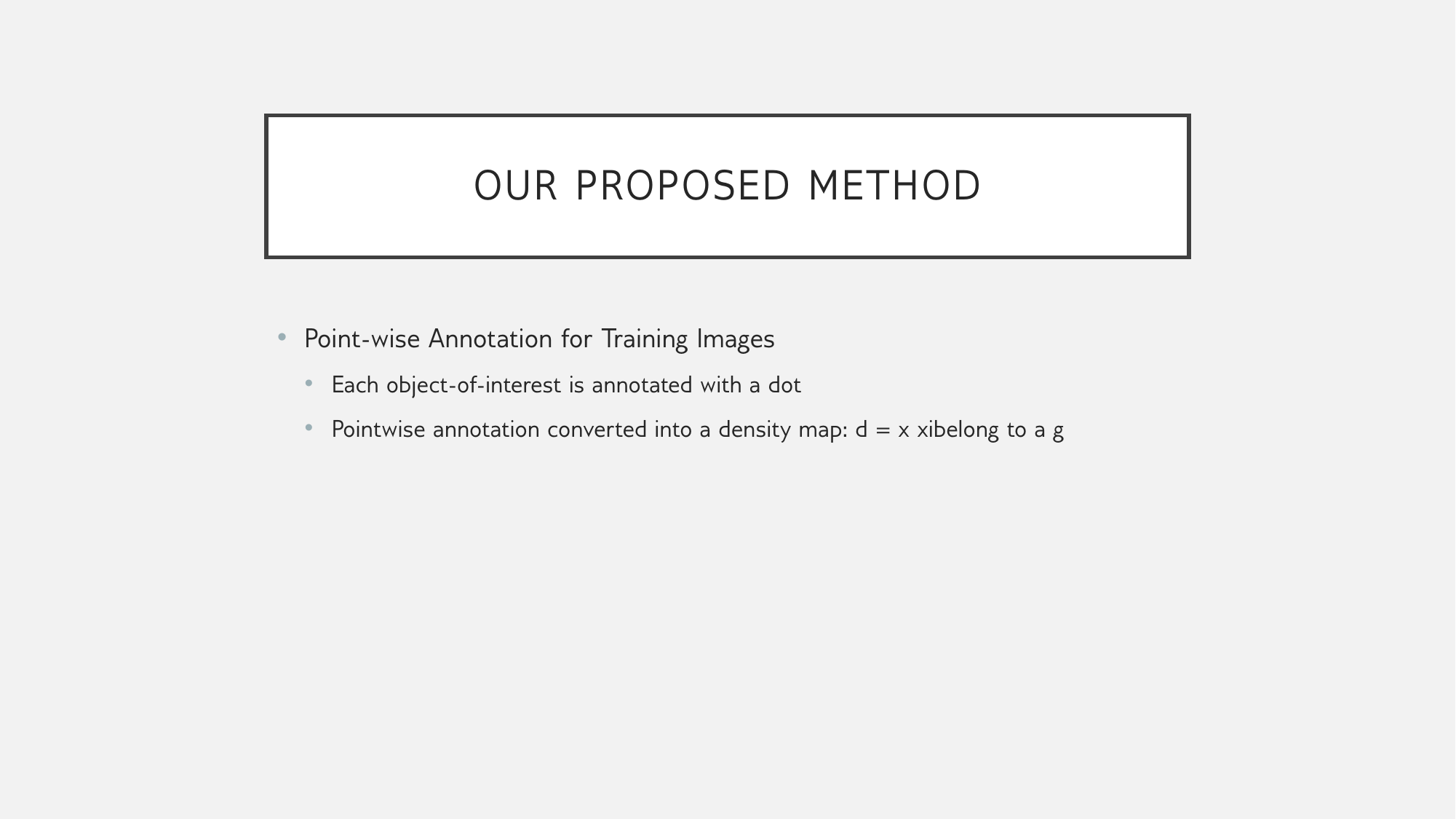

# Our Proposed Method
Point-wise Annotation for Training Images
Each object-of-interest is annotated with a dot
Pointwise annotation converted into a density map: d = x xibelong to a g